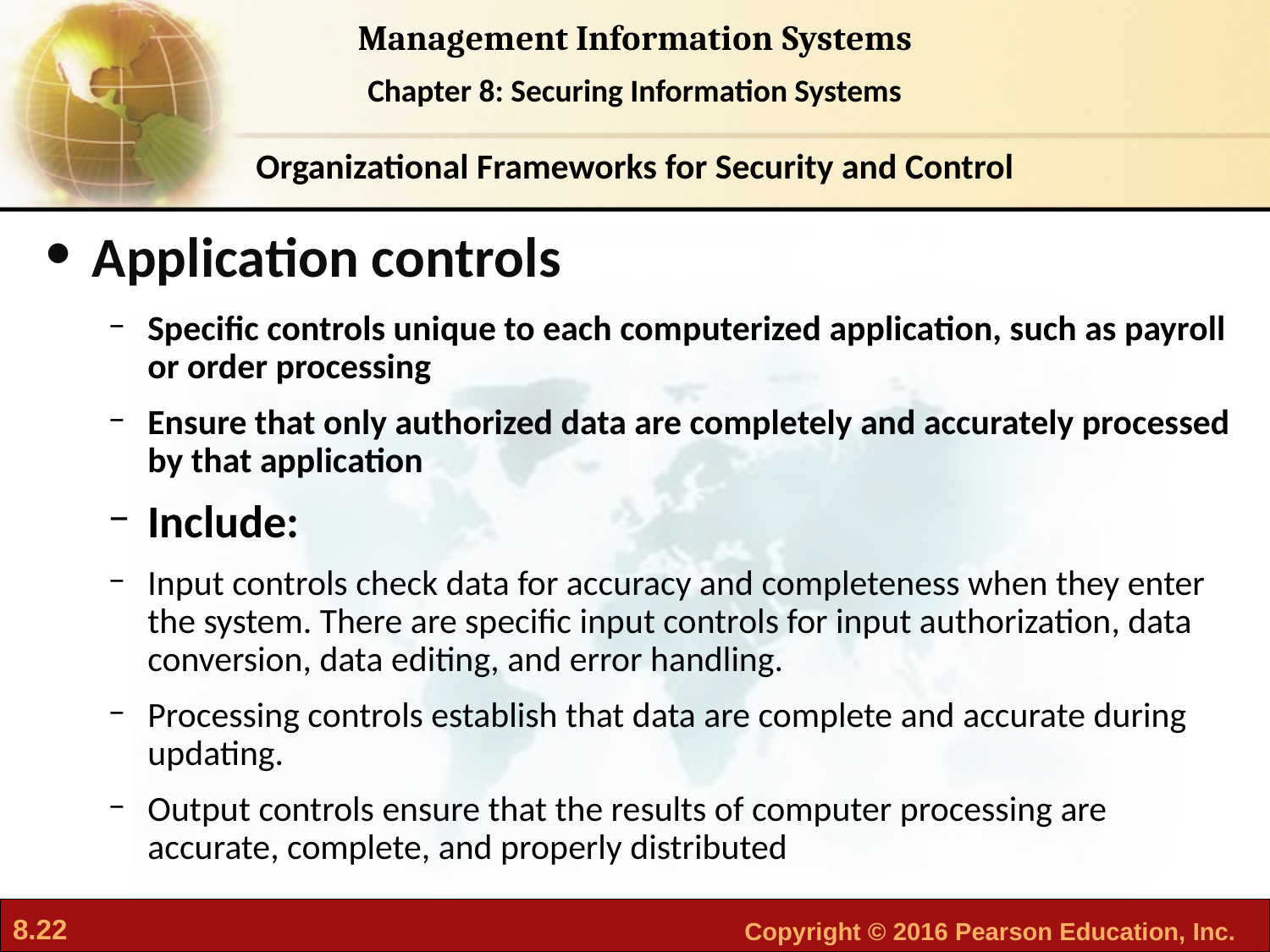

Organizational Frameworks for Security and Control
Application controls
Specific controls unique to each computerized application, such as payroll or order processing
Ensure that only authorized data are completely and accurately processed by that application
Include:
Input controls check data for accuracy and completeness when they enter the system. There are specific input controls for input authorization, data conversion, data editing, and error handling.
Processing controls establish that data are complete and accurate during updating.
Output controls ensure that the results of computer processing are accurate, complete, and properly distributed